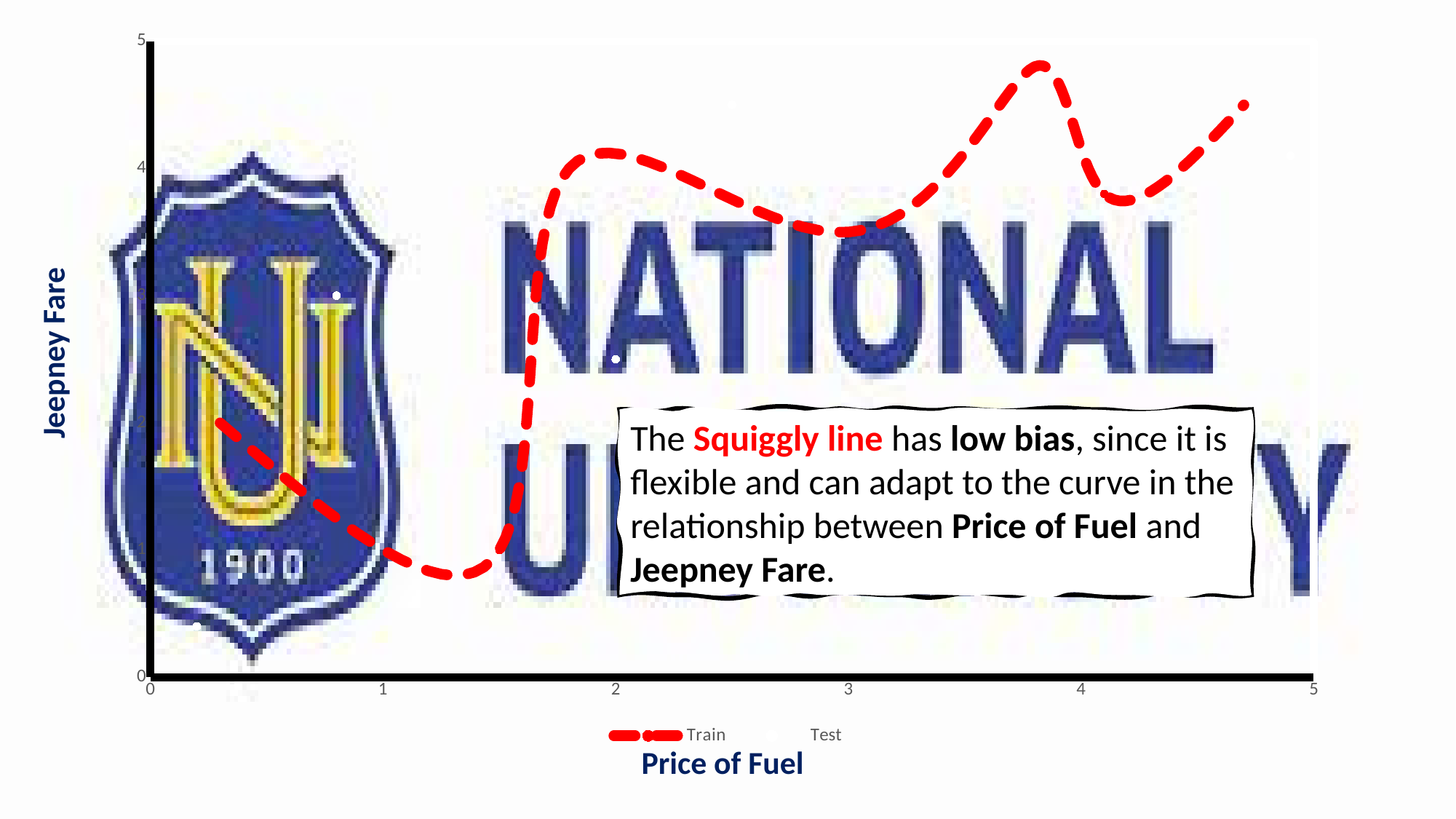

### Chart

| Category |  |  |
|---|---|---|
Jeepney Fare
The Squiggly line has low bias, since it is flexible and can adapt to the curve in the relationship between Price of Fuel and Jeepney Fare.
Price of Fuel